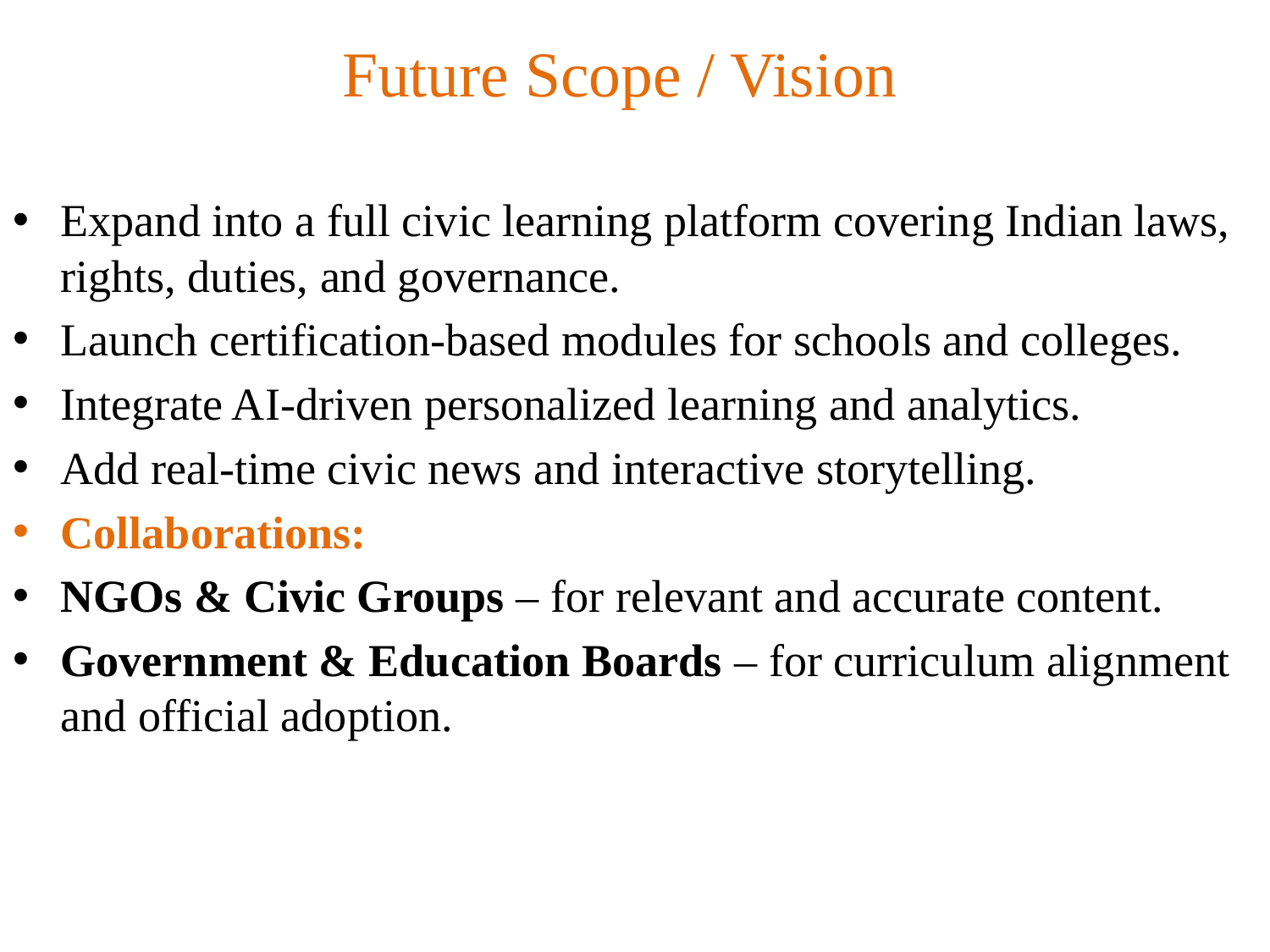

# Future Scope / Vision
Expand into a full civic learning platform covering Indian laws, rights, duties, and governance.
Launch certification-based modules for schools and colleges.
Integrate AI-driven personalized learning and analytics.
Add real-time civic news and interactive storytelling.
Collaborations:
NGOs & Civic Groups – for relevant and accurate content.
Government & Education Boards – for curriculum alignment and official adoption.